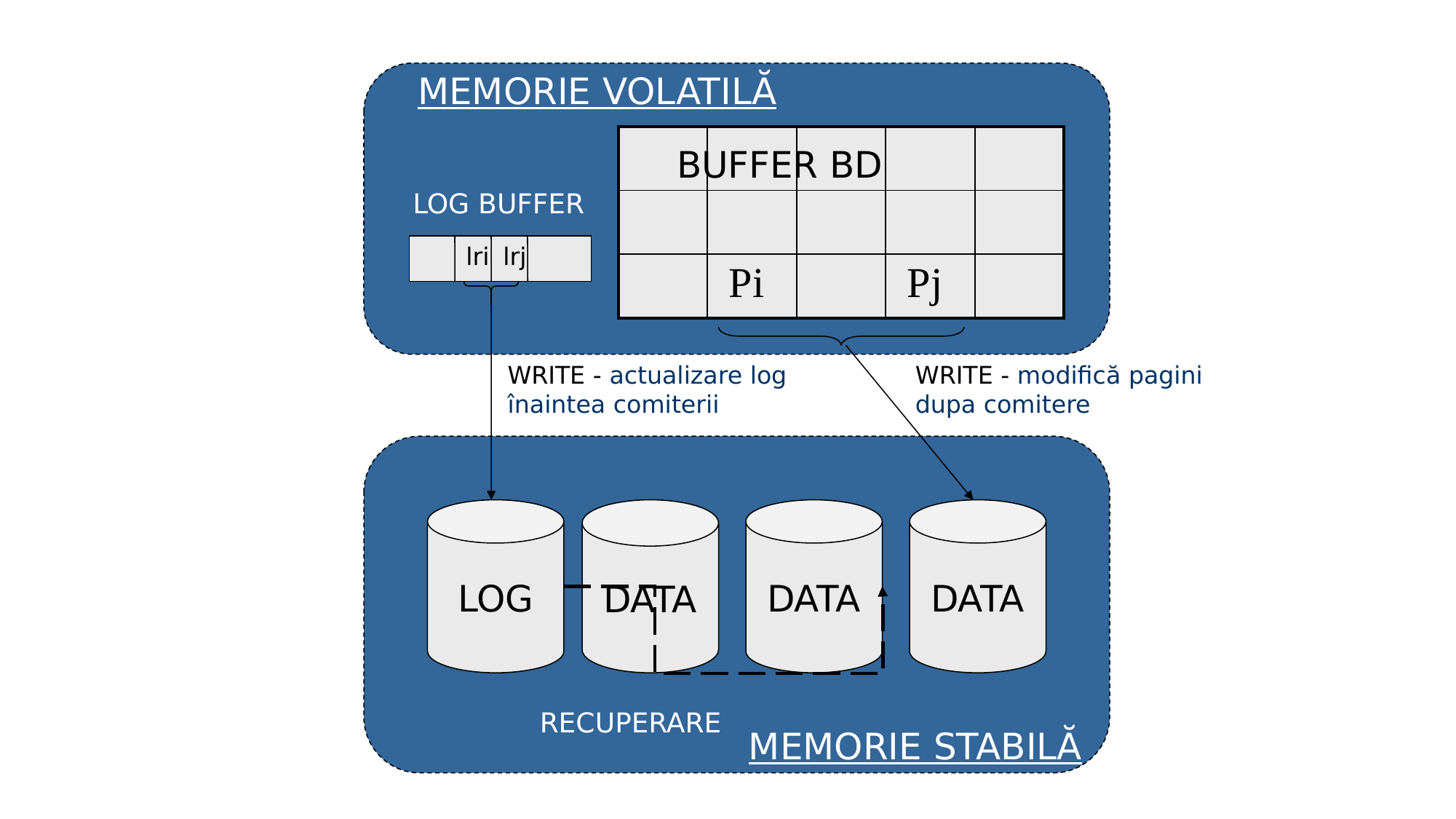

MEMORIE VOLATILĂ
|  |  |  |  |  |
| --- | --- | --- | --- | --- |
|  |  |  |  |  |
|  | Pi |  | Pj |  |
BUFFER BD
LOG BUFFER

lri

lrj

WRITE - actualizare log
înaintea comiterii
WRITE - modifică pagini
dupa comitere

LOG
DATA
DATA
DATA
RECUPERARE
MEMORIE STABILĂ